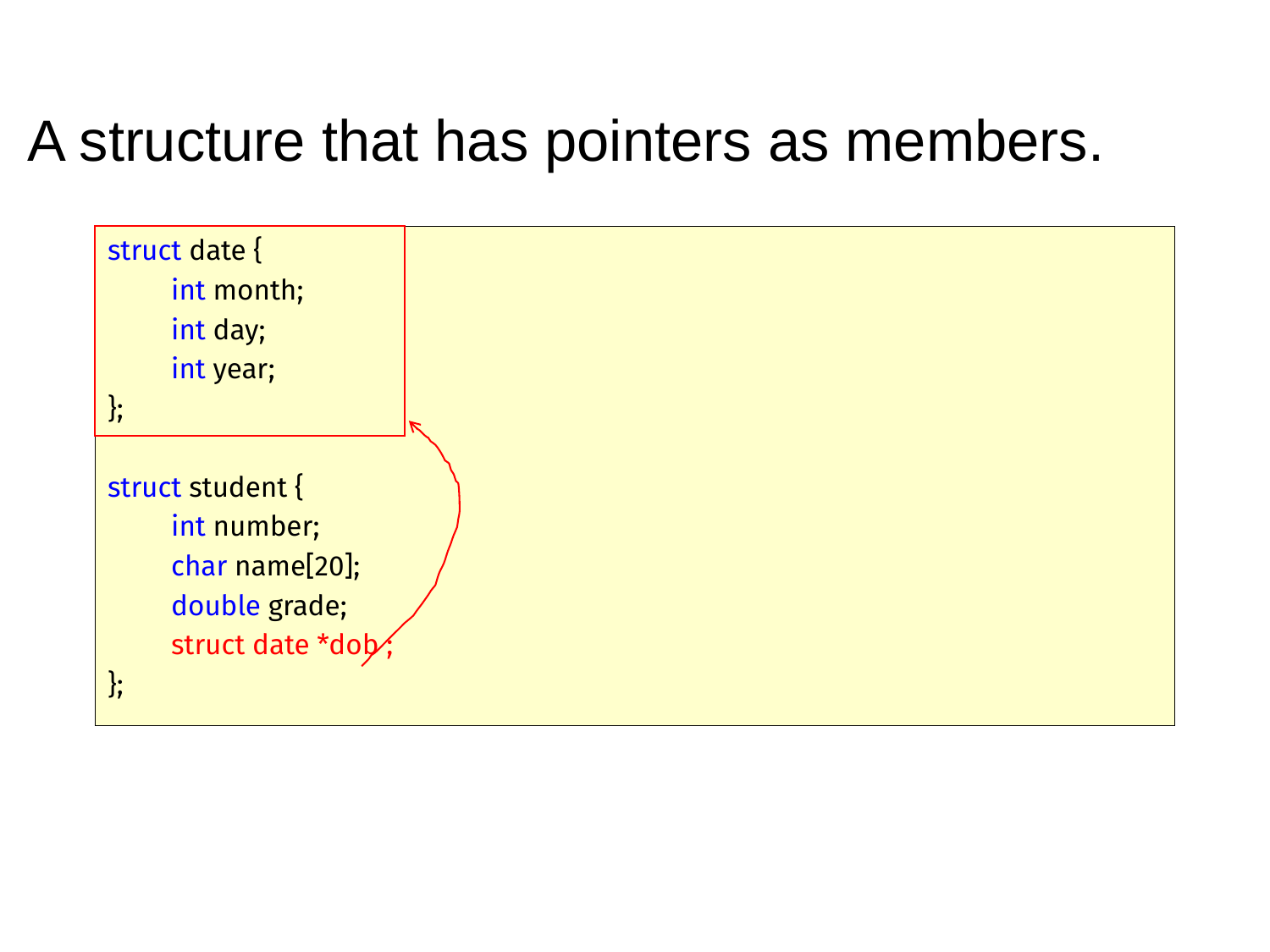

# A structure that has pointers as members.
struct date {
int month;
int day;
int year;
};

struct student {
int number;
char name[20];
double grade;
struct date *dob ;
};